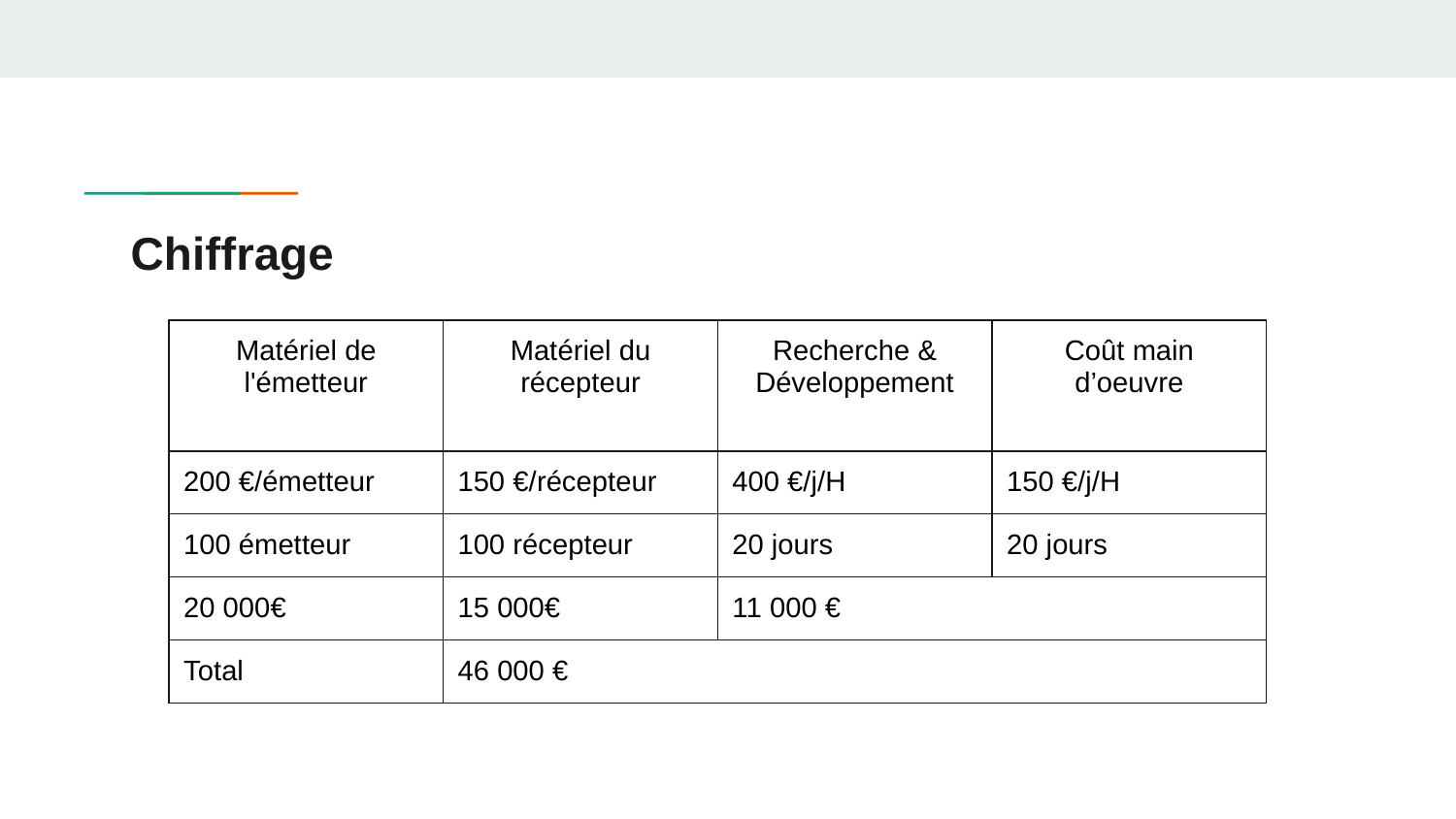

# Chiffrage
| Matériel de l'émetteur | Matériel du récepteur | Recherche & Développement | Coût main d’oeuvre |
| --- | --- | --- | --- |
| 200 €/émetteur | 150 €/récepteur | 400 €/j/H | 150 €/j/H |
| 100 émetteur | 100 récepteur | 20 jours | 20 jours |
| 20 000€ | 15 000€ | 11 000 € |  |
| Total | 46 000 € |  |  |